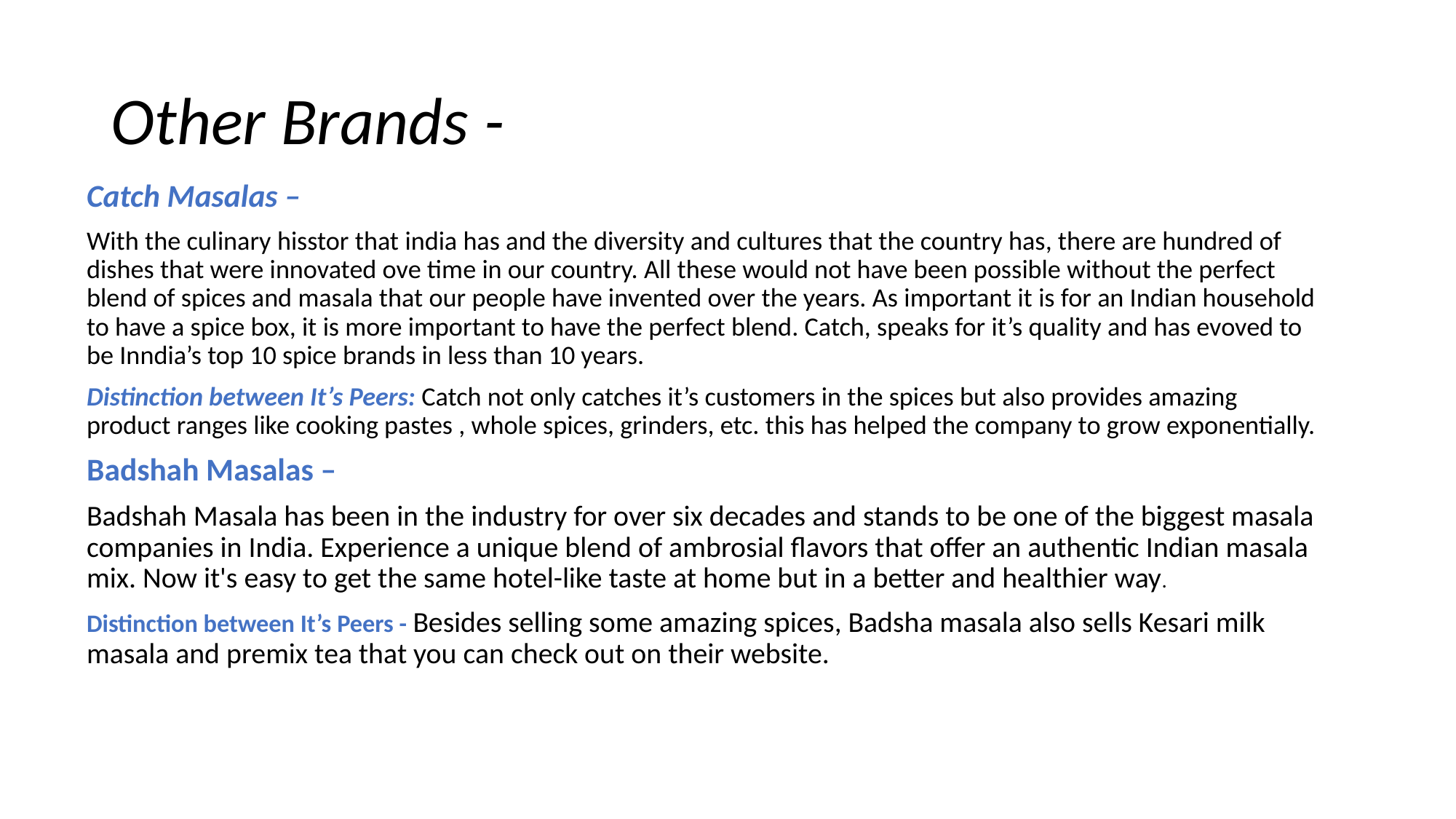

# Other Brands -
Catch Masalas –
With the culinary hisstor that india has and the diversity and cultures that the country has, there are hundred of dishes that were innovated ove time in our country. All these would not have been possible without the perfect blend of spices and masala that our people have invented over the years. As important it is for an Indian household to have a spice box, it is more important to have the perfect blend. Catch, speaks for it’s quality and has evoved to be Inndia’s top 10 spice brands in less than 10 years.
Distinction between It’s Peers: Catch not only catches it’s customers in the spices but also provides amazing product ranges like cooking pastes , whole spices, grinders, etc. this has helped the company to grow exponentially.
Badshah Masalas –
Badshah Masala has been in the industry for over six decades and stands to be one of the biggest masala companies in India. Experience a unique blend of ambrosial flavors that offer an authentic Indian masala mix. Now it's easy to get the same hotel-like taste at home but in a better and healthier way.
Distinction between It’s Peers - Besides selling some amazing spices, Badsha masala also sells Kesari milk masala and premix tea that you can check out on their website.